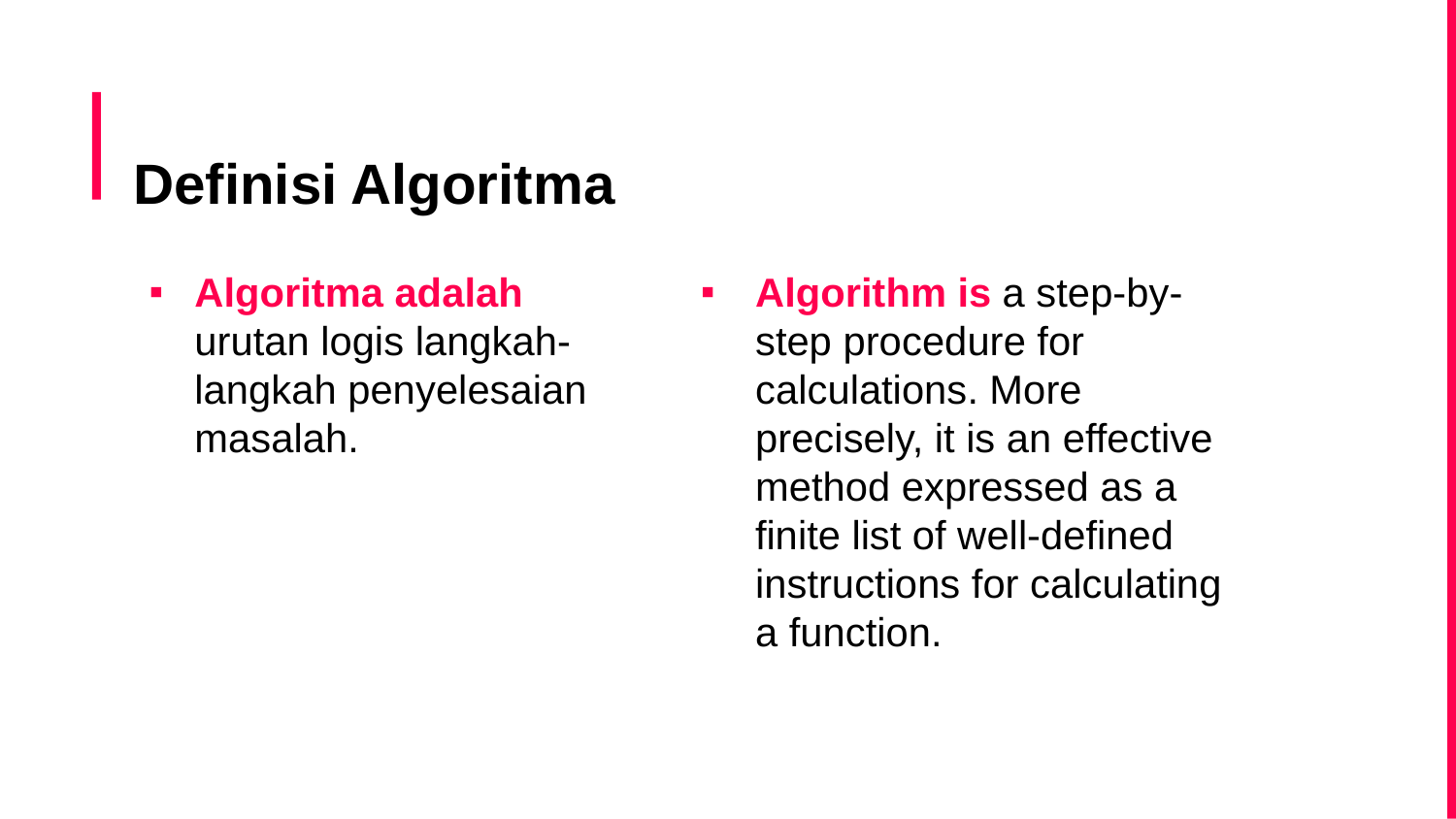

# Definisi Algoritma
Algoritma adalah urutan logis langkah-langkah penyelesaian masalah.
Algorithm is a step-by-step procedure for calculations. More precisely, it is an effective method expressed as a finite list of well-defined instructions for calculating a function.